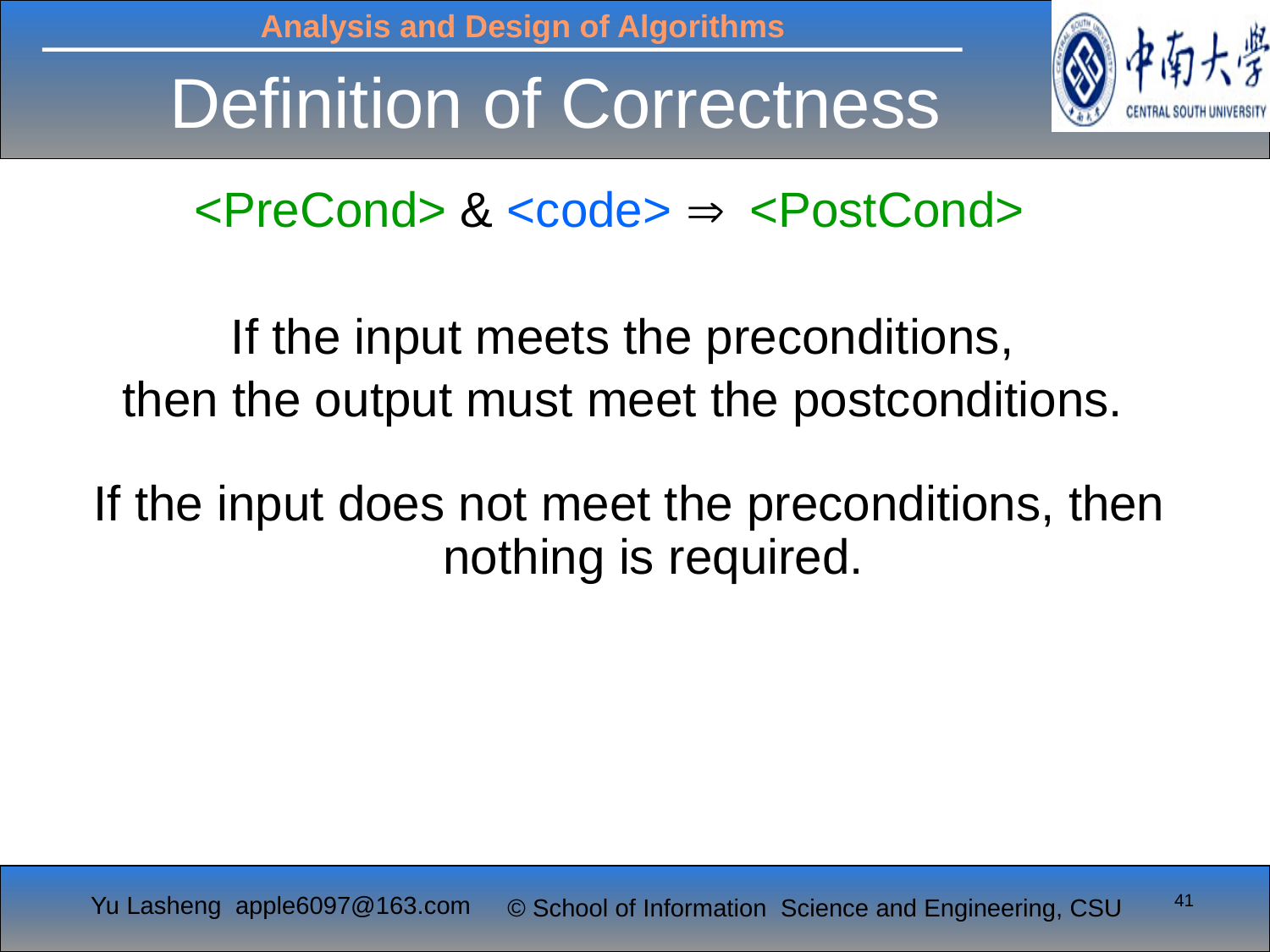

# Definition of Correctness
<PreCond> & <code> ⇒ <PostCond>

If the input meets the preconditions,
then the output must meet the postconditions.

If the input does not meet the preconditions, then nothing is required.

41